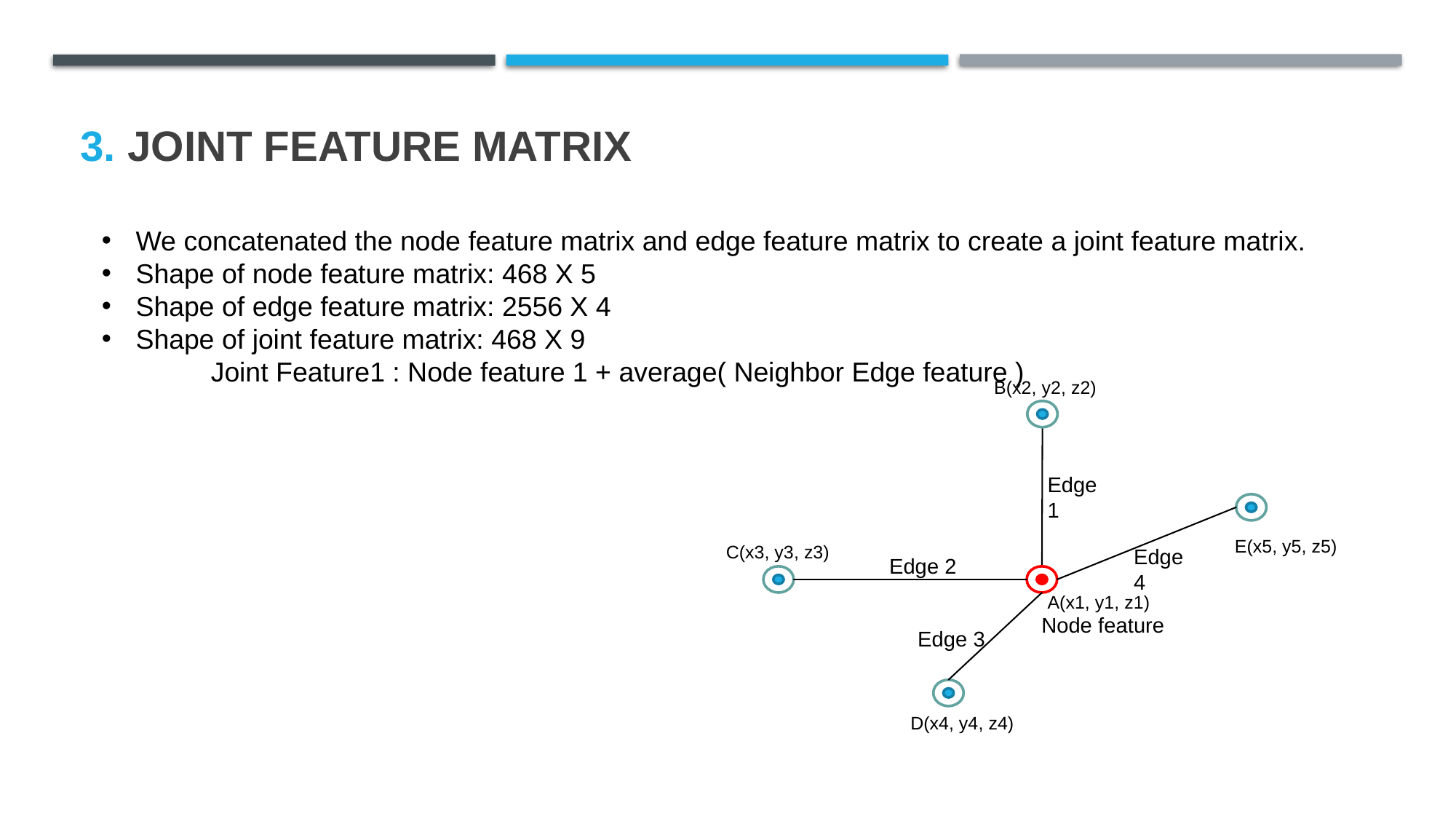

# 3. Joint Feature Matrix
We concatenated the node feature matrix and edge feature matrix to create a joint feature matrix.
Shape of node feature matrix: 468 X 5
Shape of edge feature matrix: 2556 X 4
Shape of joint feature matrix: 468 X 9
	Joint Feature1 : Node feature 1 + average( Neighbor Edge feature )
B(x2, y2, z2)

E(x5, y5, z5)
C(x3, y3, z3)

A(x1, y1, z1)

D(x4, y4, z4)
Edge 1
Edge 4
Edge 2
Node feature
Edge 3